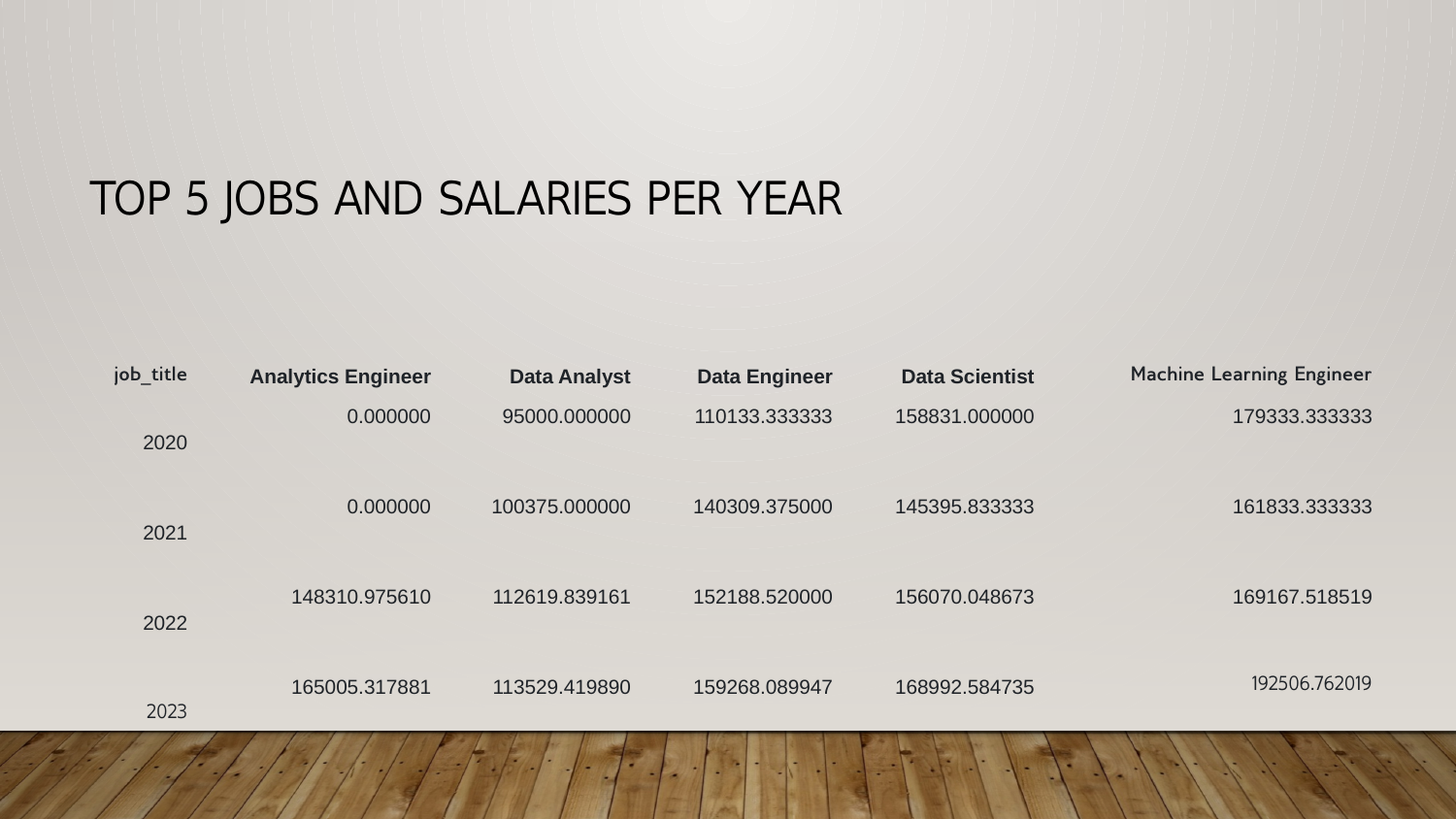

# Top 5 Jobs and Salaries Per Year

| job\_title | Analytics Engineer | Data Analyst | Data Engineer | Data Scientist | Machine Learning Engineer |
| --- | --- | --- | --- | --- | --- |
| 2020 | 0.000000 | 95000.000000 | 110133.333333 | 158831.000000 | 179333.333333 |
| 2021 | 0.000000 | 100375.000000 | 140309.375000 | 145395.833333 | 161833.333333 |
| 2022 | 148310.975610 | 112619.839161 | 152188.520000 | 156070.048673 | 169167.518519 |
| 2023 | 165005.317881 | 113529.419890 | 159268.089947 | 168992.584735 | 192506.762019 |